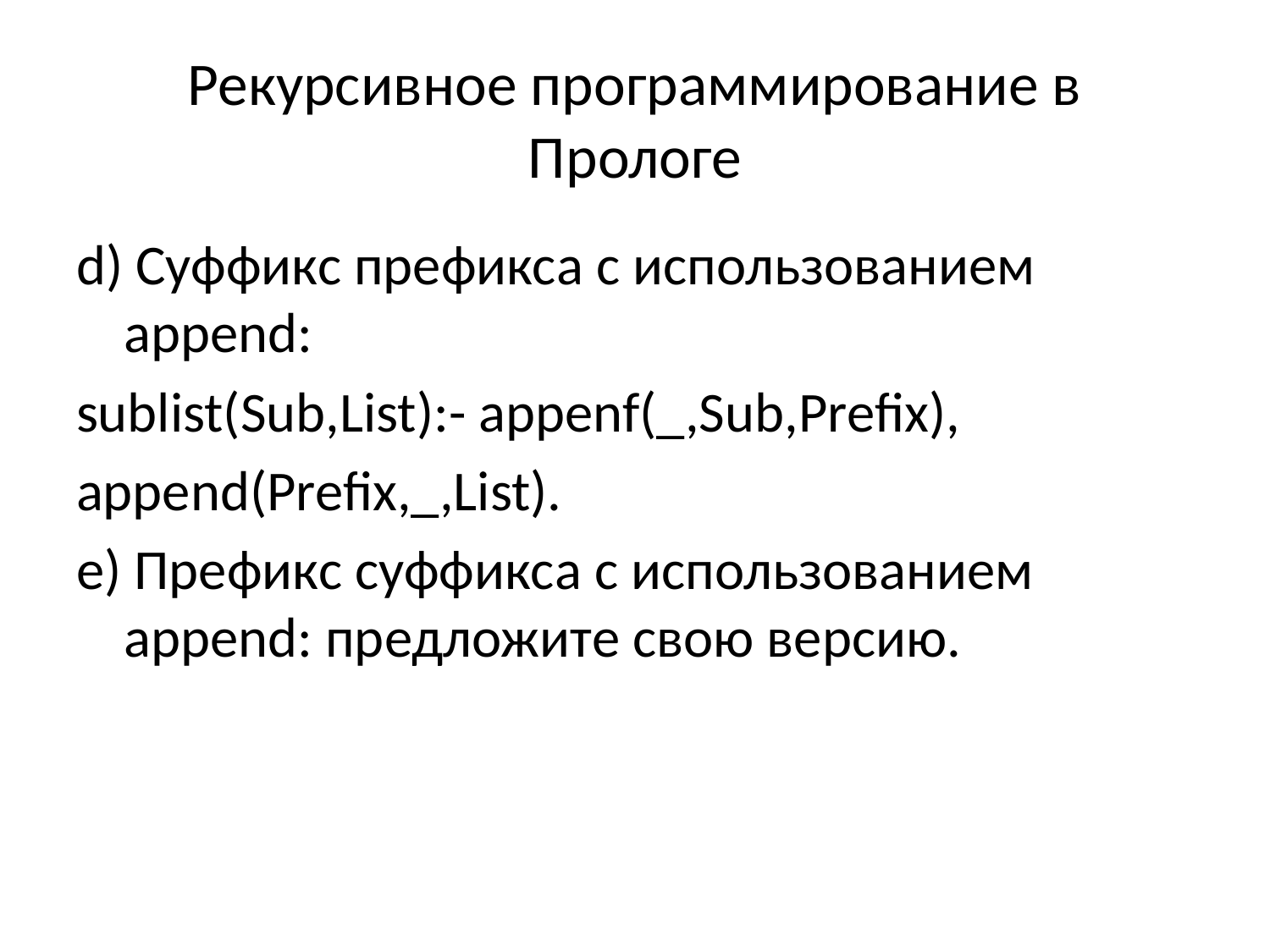

# Рекурсивное программирование в Прологе
d) Суффикс префикса с использованием append:
sublist(Sub,List):- appenf(_,Sub,Prefix),
append(Prefix,_,List).
e) Префикс суффикса с использованием append: предложите свою версию.